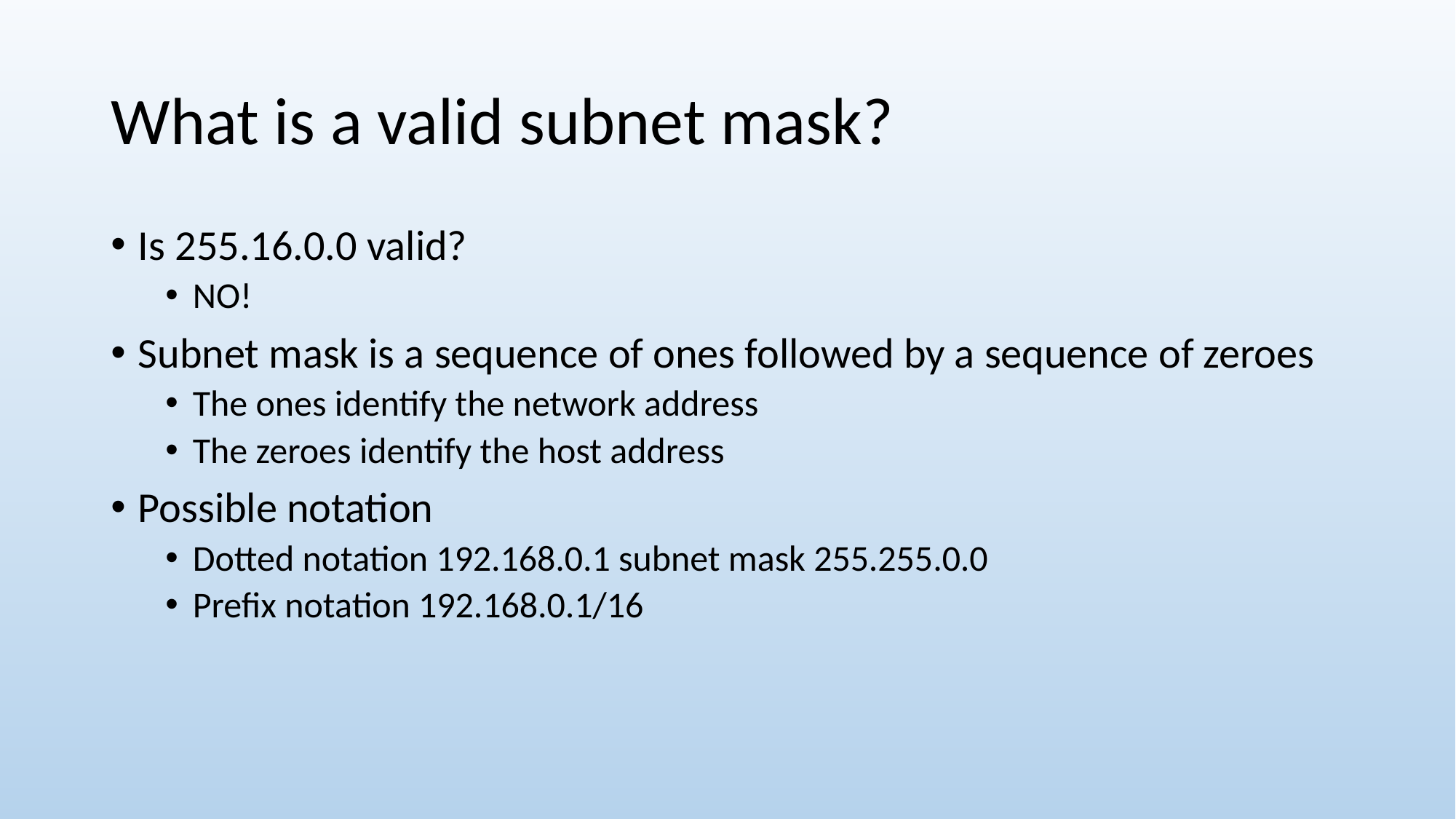

# What is a valid subnet mask?
Is 255.16.0.0 valid?
NO!
Subnet mask is a sequence of ones followed by a sequence of zeroes
The ones identify the network address
The zeroes identify the host address
Possible notation
Dotted notation 192.168.0.1 subnet mask 255.255.0.0
Prefix notation 192.168.0.1/16